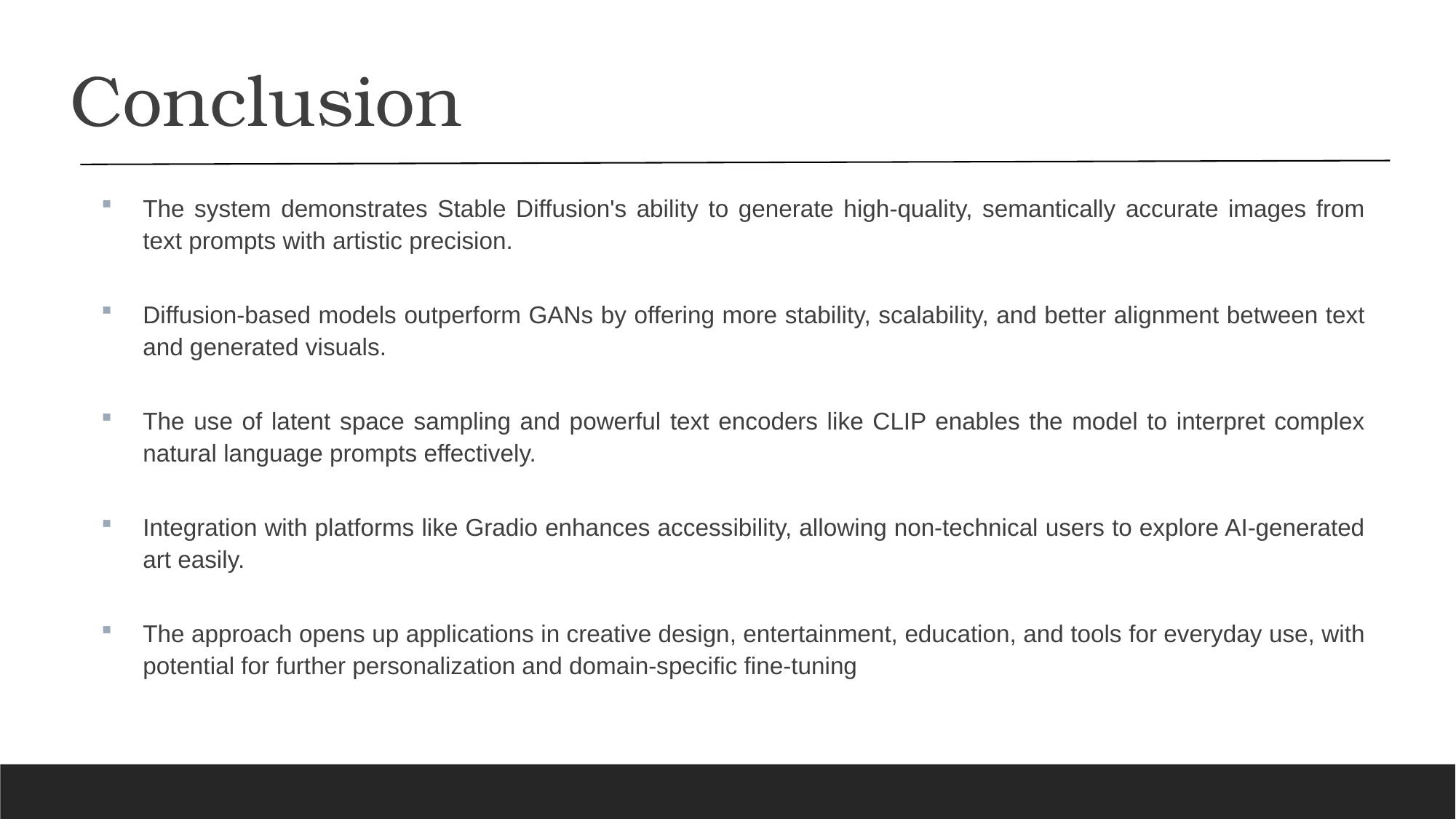

Conclusion
The system demonstrates Stable Diffusion's ability to generate high-quality, semantically accurate images from text prompts with artistic precision.
Diffusion-based models outperform GANs by offering more stability, scalability, and better alignment between text and generated visuals.
The use of latent space sampling and powerful text encoders like CLIP enables the model to interpret complex natural language prompts effectively.
Integration with platforms like Gradio enhances accessibility, allowing non-technical users to explore AI-generated art easily.
The approach opens up applications in creative design, entertainment, education, and tools for everyday use, with potential for further personalization and domain-specific fine-tuning